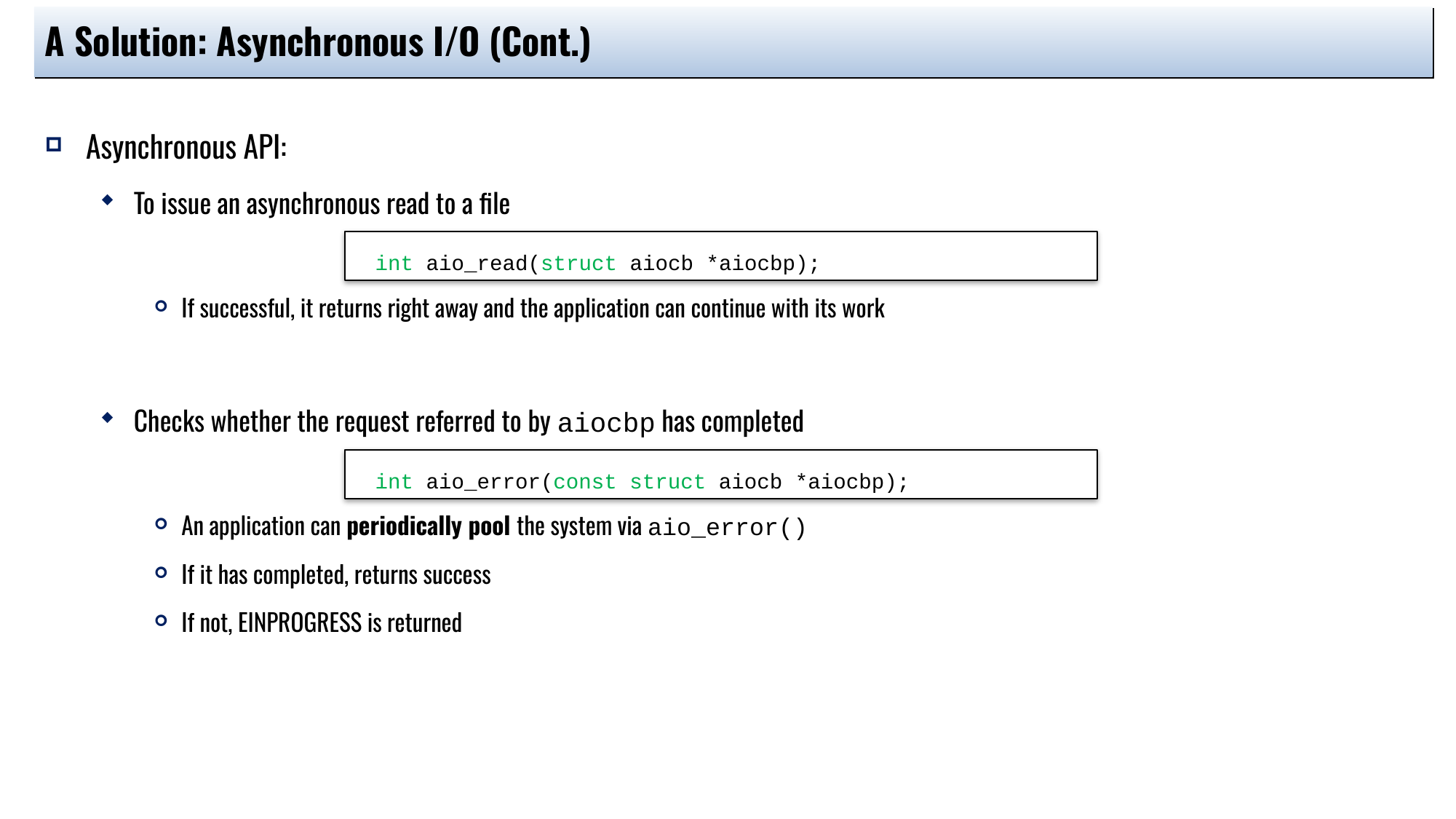

# A Solution: Asynchronous I/O (Cont.)
Asynchronous API:
To issue an asynchronous read to a file

If successful, it returns right away and the application can continue with its work

Checks whether the request referred to by aiocbp has completed

An application can periodically pool the system via aio_error()
If it has completed, returns success
If not, EINPROGRESS is returned

int aio_read(struct aiocb *aiocbp);
int aio_error(const struct aiocb *aiocbp);